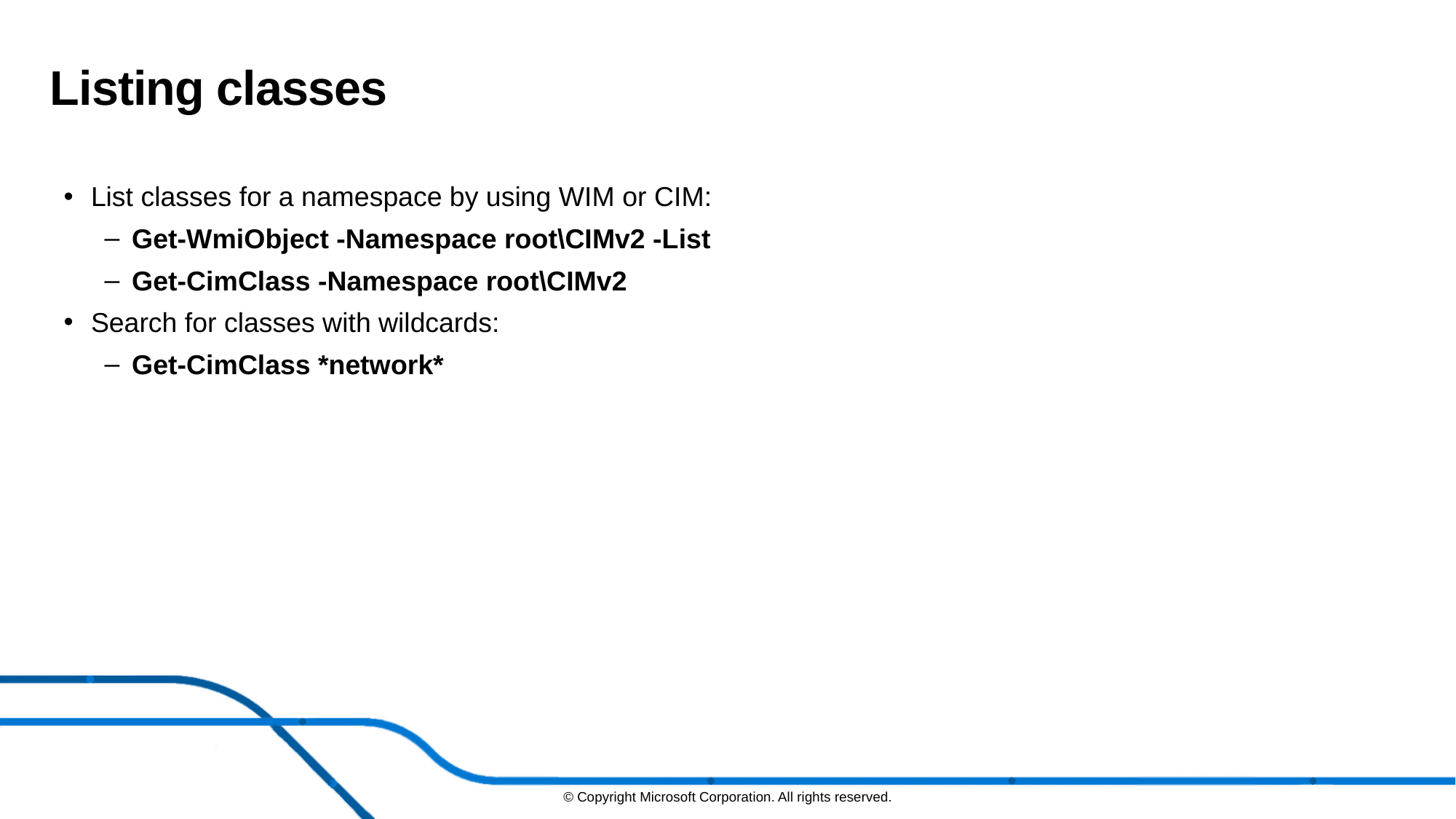

# Listing classes
List classes for a namespace by using WIM or CIM:
Get-WmiObject -Namespace root\CIMv2 -List
Get-CimClass -Namespace root\CIMv2
Search for classes with wildcards:
Get-CimClass *network*